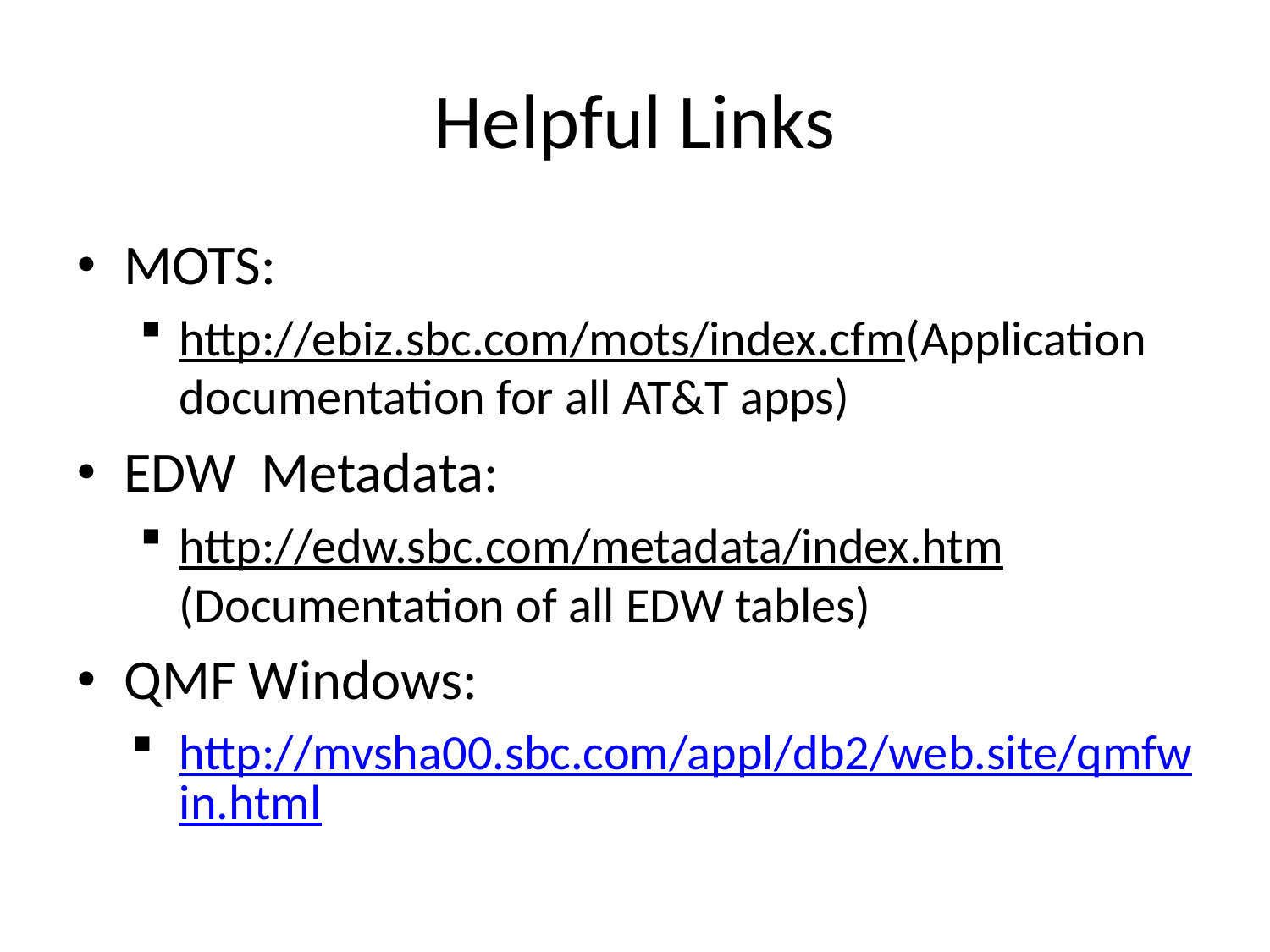

# Helpful Links
MOTS:
http://ebiz.sbc.com/mots/index.cfm(Application documentation for all AT&T apps)
EDW  Metadata:
http://edw.sbc.com/metadata/index.htm(Documentation of all EDW tables)
QMF Windows:
http://mvsha00.sbc.com/appl/db2/web.site/qmfwin.html